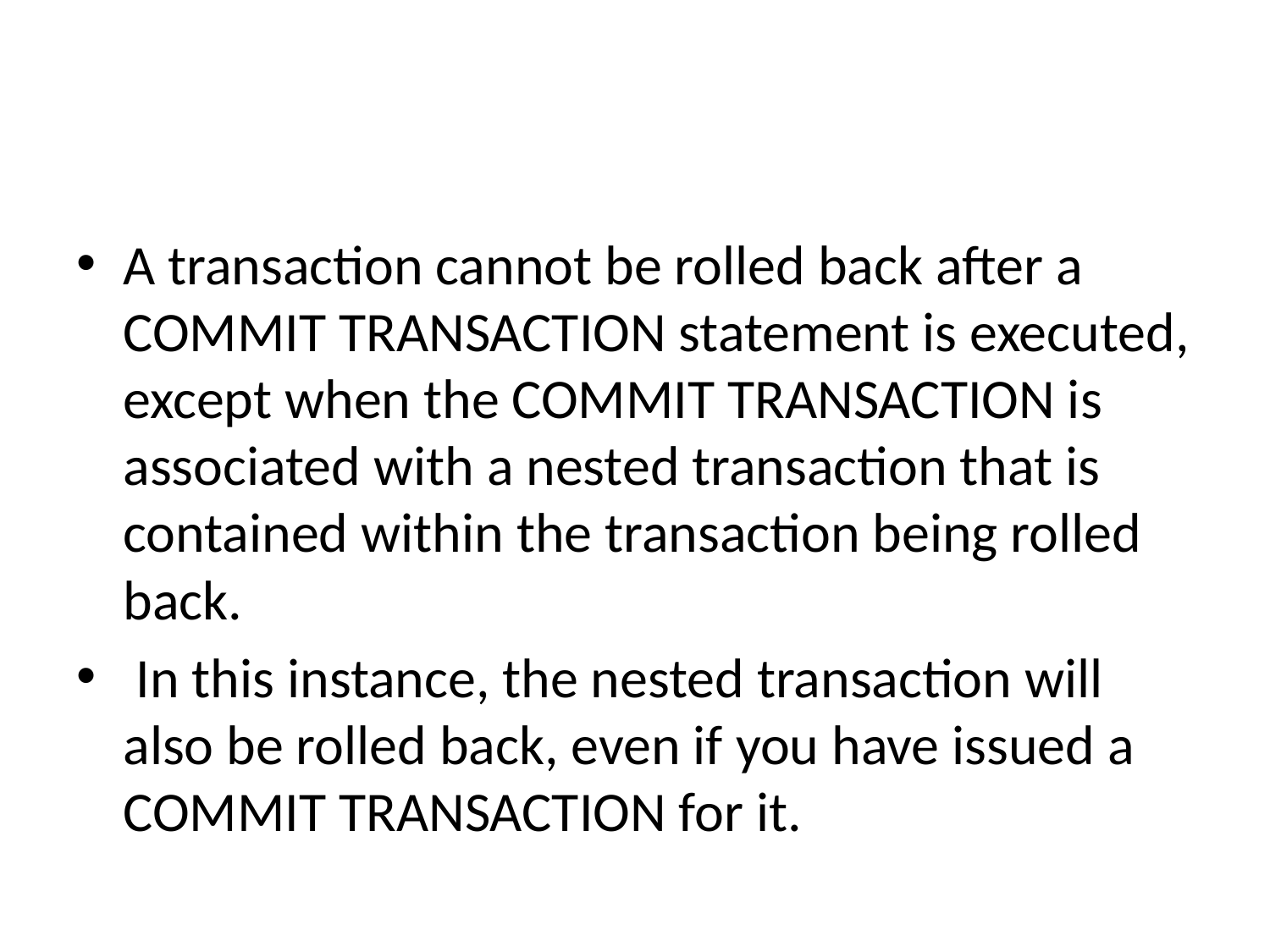

#
A transaction cannot be rolled back after a COMMIT TRANSACTION statement is executed, except when the COMMIT TRANSACTION is associated with a nested transaction that is contained within the transaction being rolled back.
 In this instance, the nested transaction will also be rolled back, even if you have issued a COMMIT TRANSACTION for it.